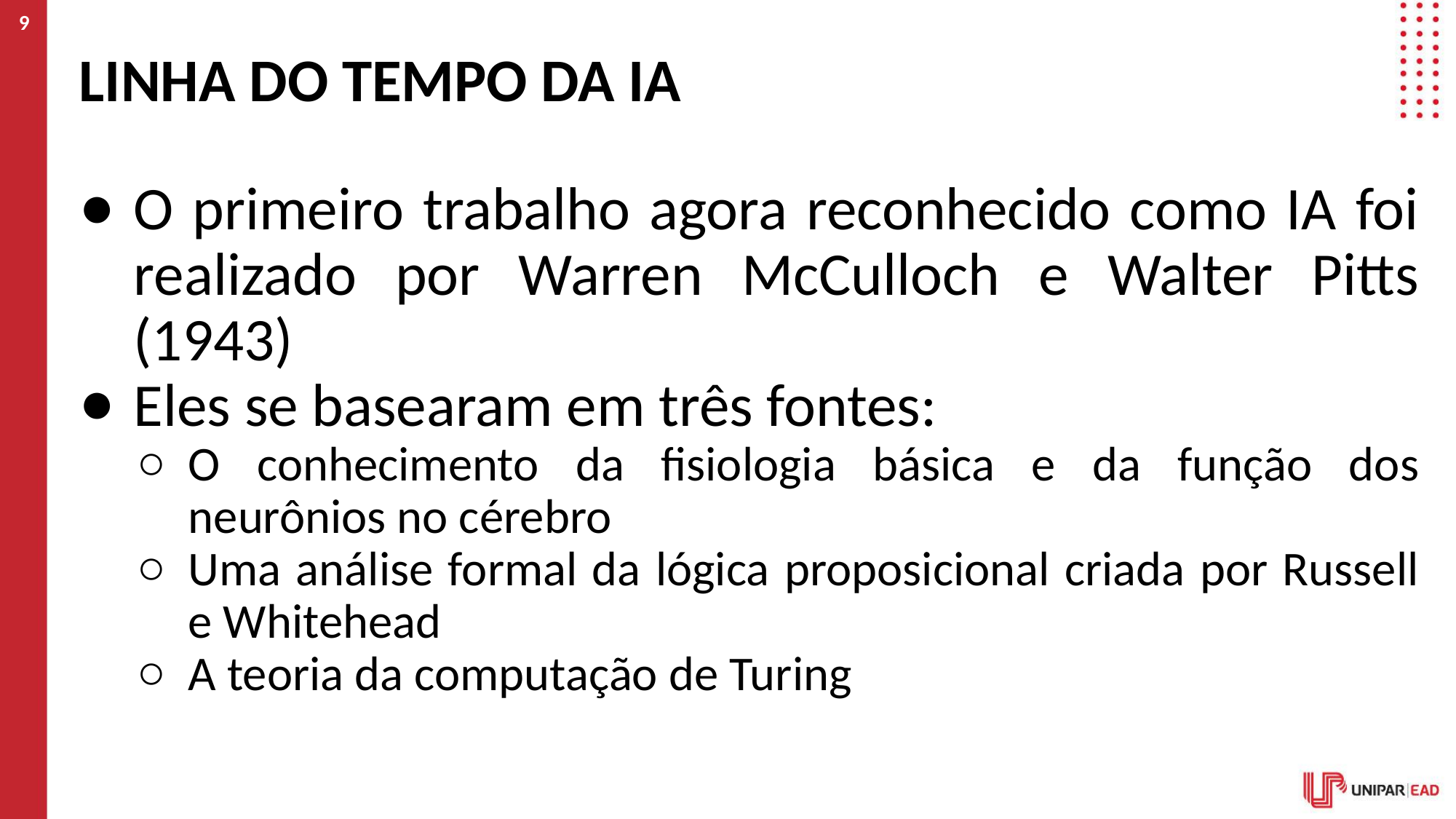

9
# LINHA DO TEMPO DA IA
O primeiro trabalho agora reconhecido como IA foi realizado por Warren McCulloch e Walter Pitts (1943)
Eles se basearam em três fontes:
O conhecimento da fisiologia básica e da função dos neurônios no cérebro
Uma análise formal da lógica proposicional criada por Russell e Whitehead
A teoria da computação de Turing